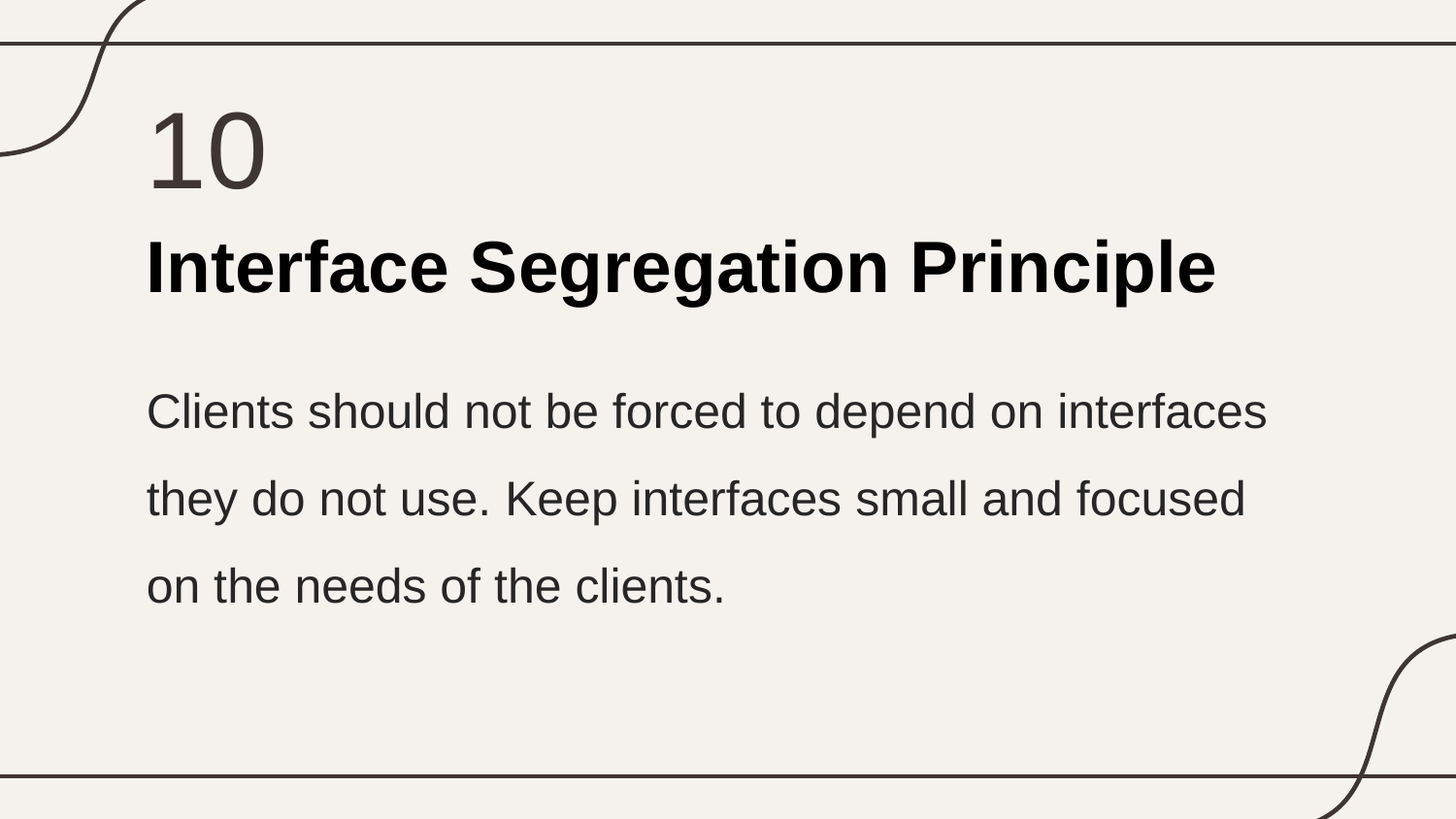

10
# Interface Segregation Principle
Clients should not be forced to depend on interfaces they do not use. Keep interfaces small and focused on the needs of the clients.